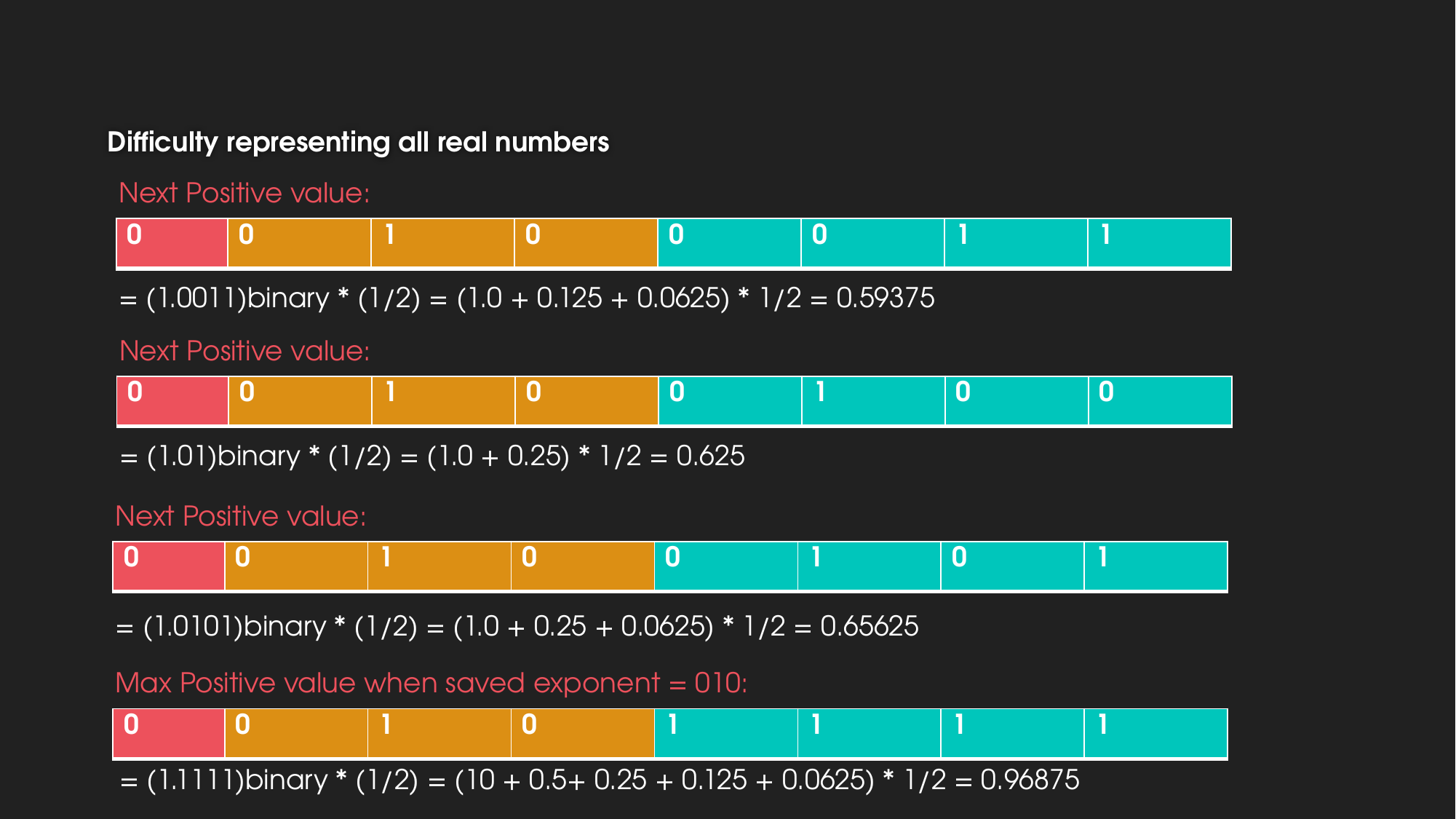

# Difficulty representing all real numbers

Next Positive value:

| 0 | 0 | 1 | 0 | 0 | 0 | 1 | 1 |
| --- | --- | --- | --- | --- | --- | --- | --- |
= (1.0011)binary * (1/2) = (1.0 + 0.125 + 0.0625) * 1/2 = 0.59375

Next Positive value:
| 0 | 0 | 1 | 0 | 0 | 1 | 0 | 0 |
| --- | --- | --- | --- | --- | --- | --- | --- |
= (1.01)binary * (1/2) = (1.0 + 0.25) * 1/2 = 0.625

Next Positive value:
| 0 | 0 | 1 | 0 | 0 | 1 | 0 | 1 |
| --- | --- | --- | --- | --- | --- | --- | --- |
= (1.0101)binary * (1/2) = (1.0 + 0.25 + 0.0625) * 1/2 = 0.65625

Max Positive value when saved exponent = 010:
| 0 | 0 | 1 | 0 | 1 | 1 | 1 | 1 |
| --- | --- | --- | --- | --- | --- | --- | --- |
= (1.1111)binary * (1/2) = (10 + 0.5+ 0.25 + 0.125 + 0.0625) * 1/2 = 0.96875